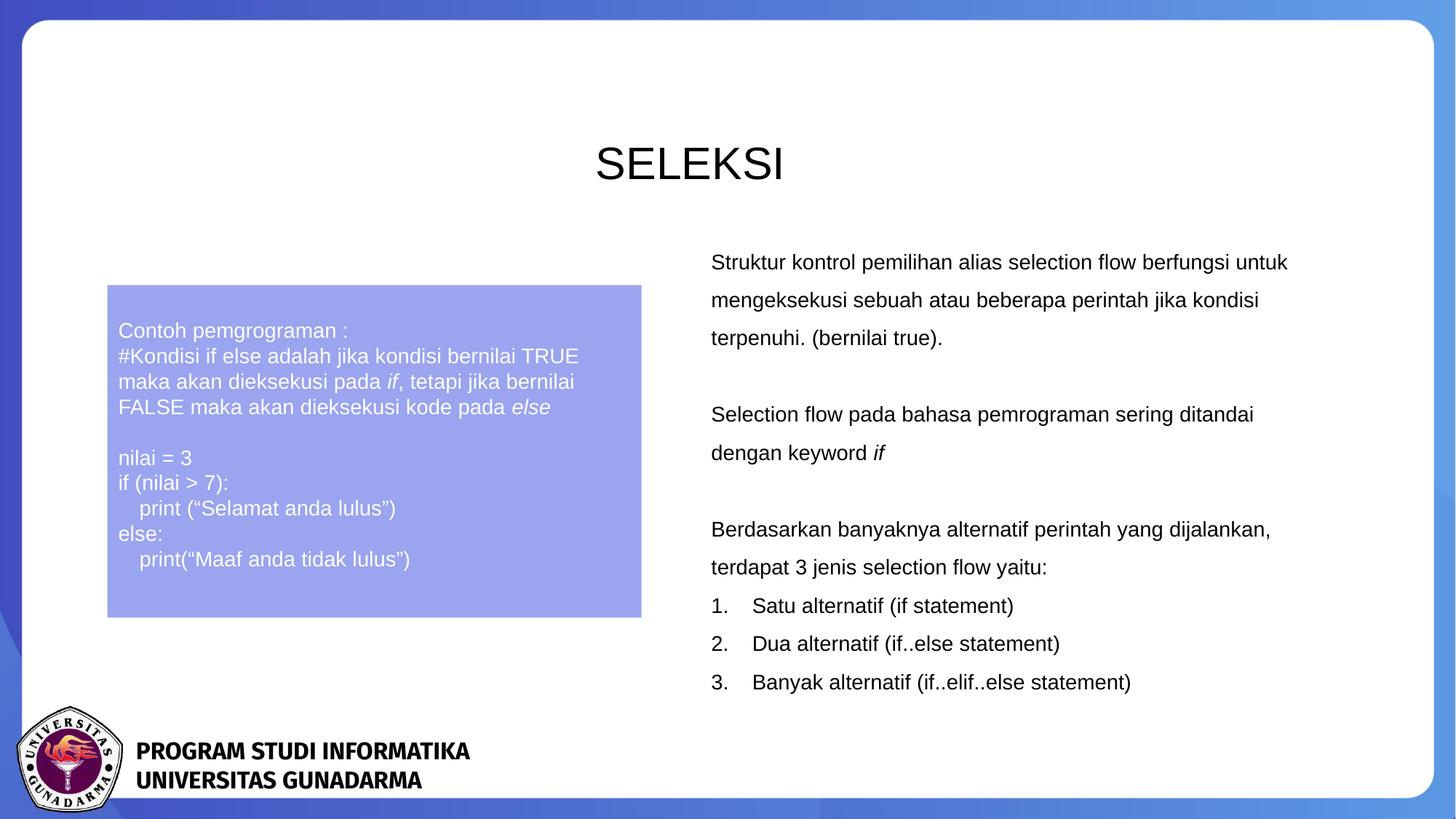

seleksi
Struktur kontrol pemilihan alias selection flow berfungsi untuk mengeksekusi sebuah atau beberapa perintah jika kondisi terpenuhi. (bernilai true).

Selection flow pada bahasa pemrograman sering ditandai dengan keyword if

Berdasarkan banyaknya alternatif perintah yang dijalankan, terdapat 3 jenis selection flow yaitu:
Satu alternatif (if statement)
Dua alternatif (if..else statement)
Banyak alternatif (if..elif..else statement)

Contoh pemgrograman :
#Kondisi if else adalah jika kondisi bernilai TRUE maka akan dieksekusi pada if, tetapi jika bernilai FALSE maka akan dieksekusi kode pada else

nilai = 3
if (nilai > 7):
print (“Selamat anda lulus”)
else:
print(“Maaf anda tidak lulus”)